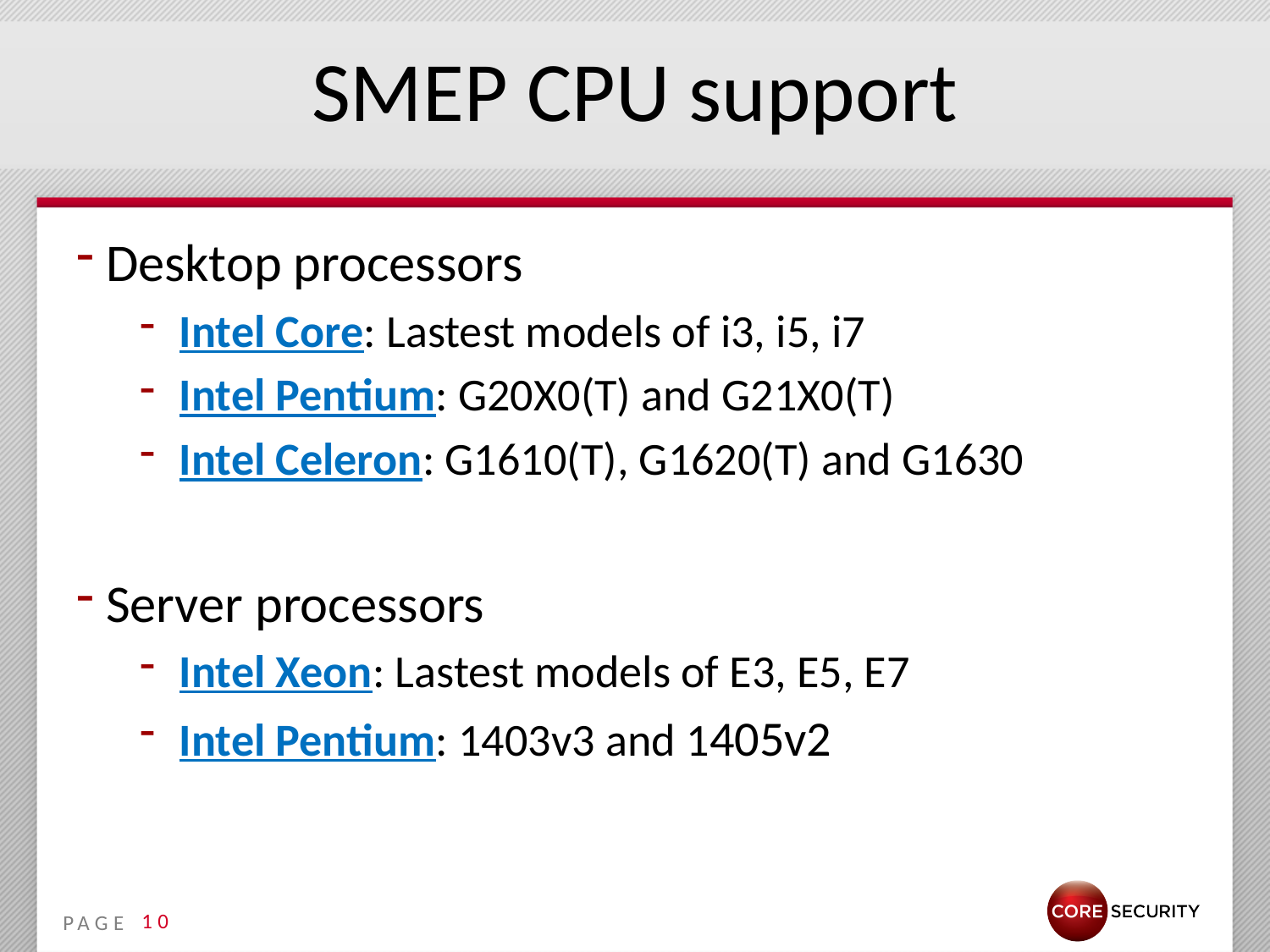

# SMEP CPU support
 Desktop processors
Intel Core: Lastest models of i3, i5, i7
Intel Pentium: G20X0(T) and G21X0(T)
Intel Celeron: G1610(T), G1620(T) and G1630

 Server processors
Intel Xeon: Lastest models of E3, E5, E7
Intel Pentium: 1403v3 and 1405v2
10